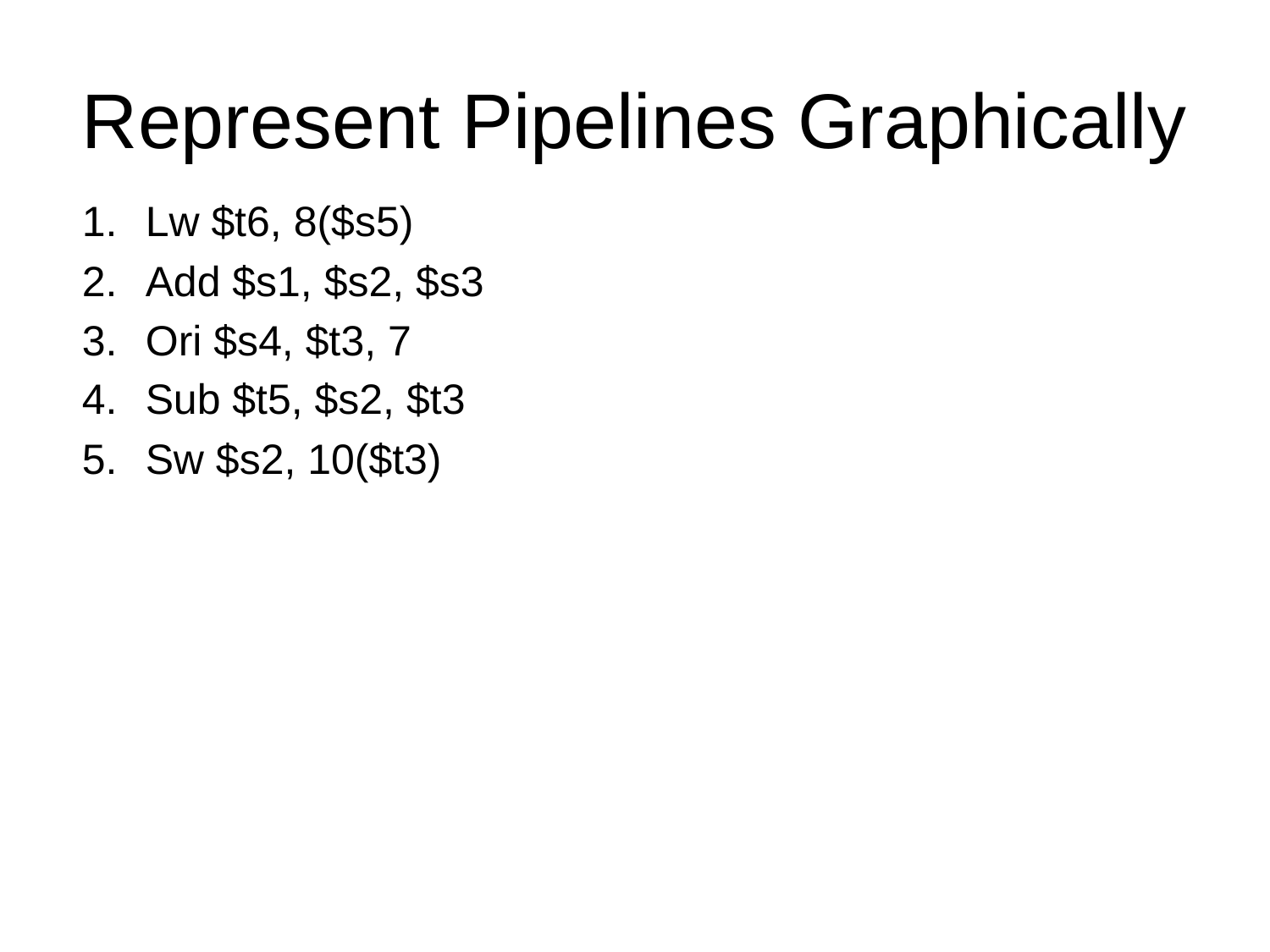

# Represent Pipelines Graphically
Lw $t6, 8($s5)
Add $s1, $s2, $s3
Ori $s4, $t3, 7
Sub $t5, $s2, $t3
Sw $s2, 10($t3)